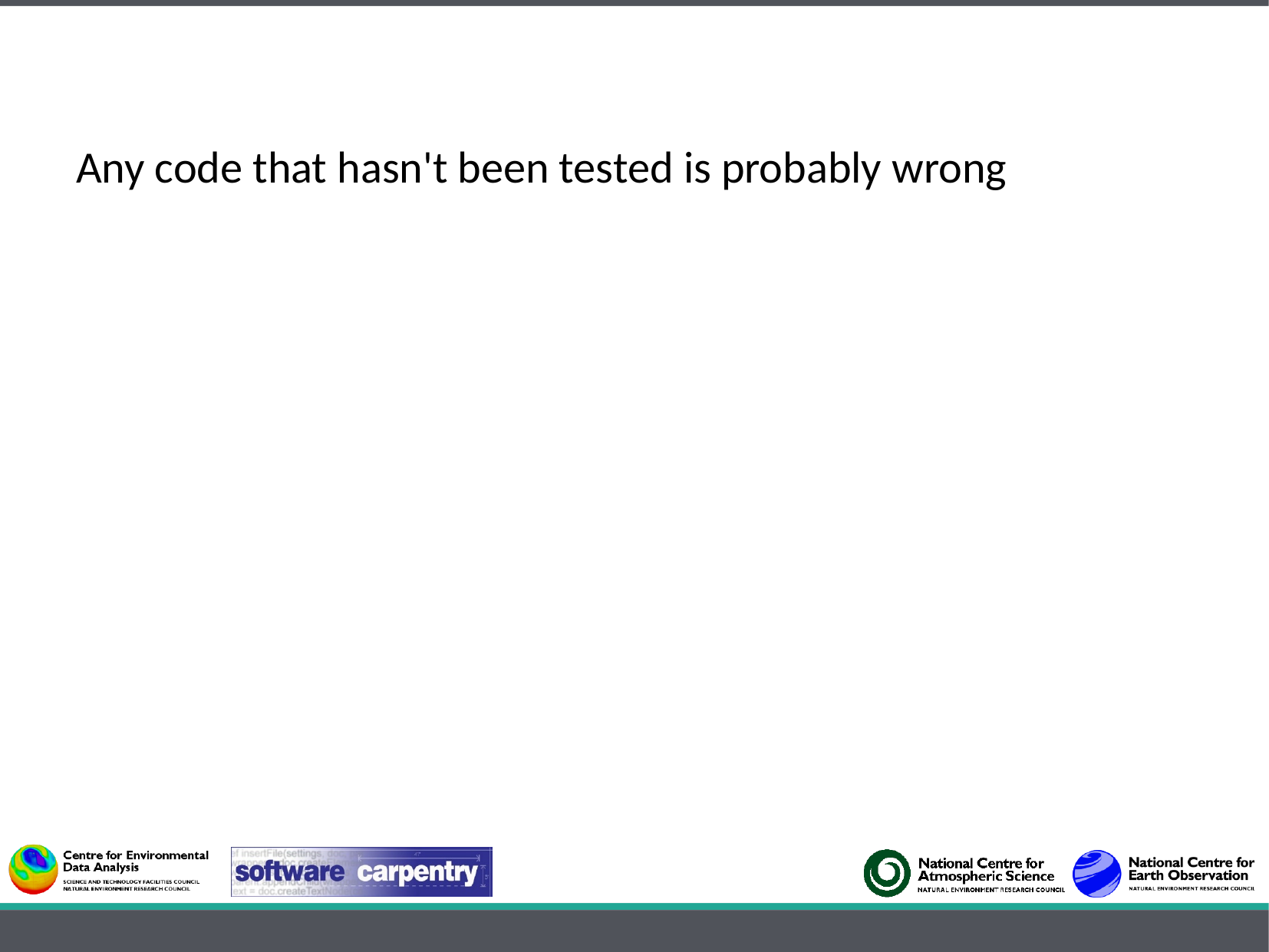

Any code that hasn't been tested is probably wrong